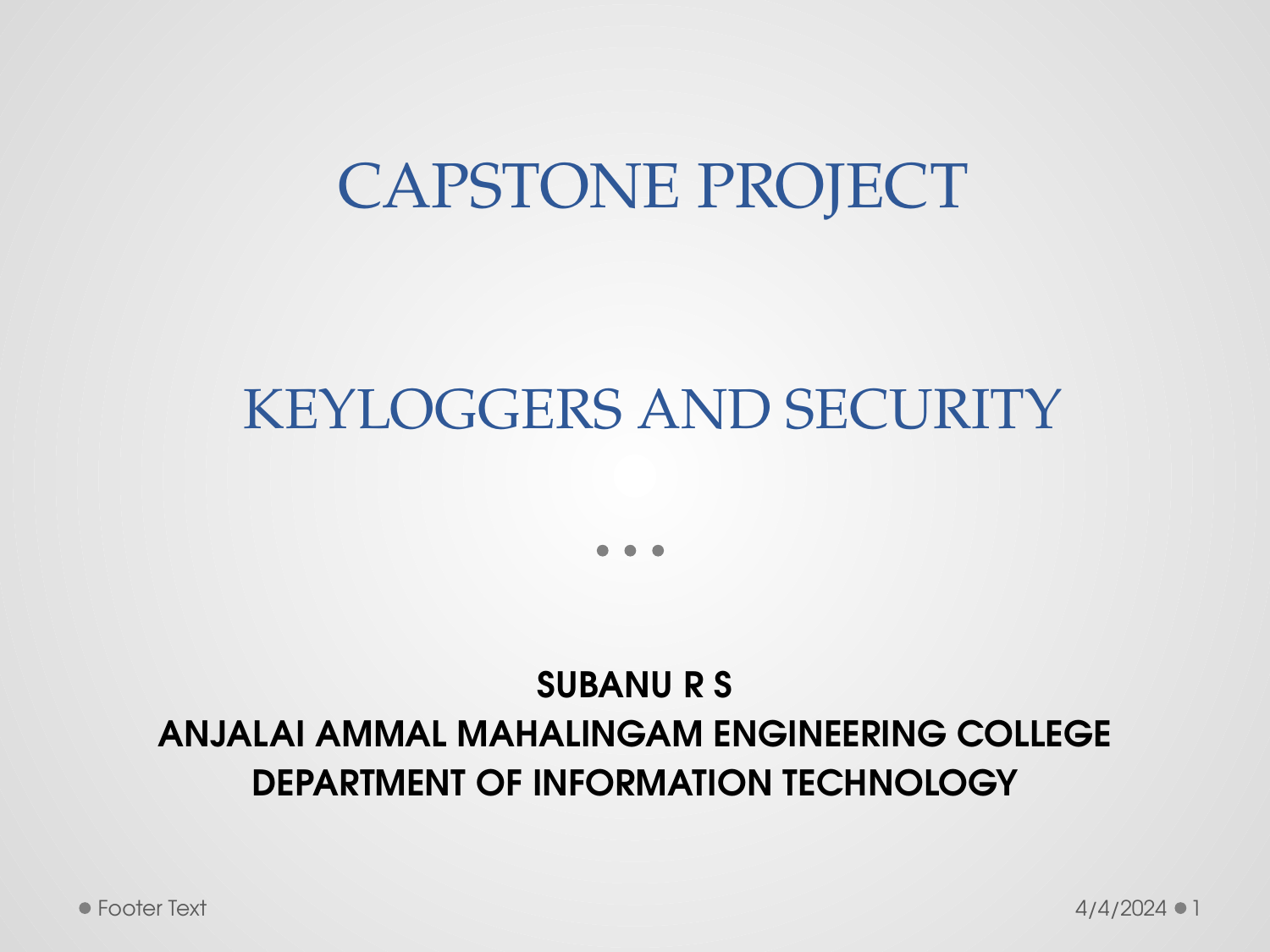

# CAPSTONE PROJECT KEYLOGGERS AND SECURITY
SUBANU R S
ANJALAI AMMAL MAHALINGAM ENGINEERING COLLEGE
DEPARTMENT OF INFORMATION TECHNOLOGY
Footer Text
4/4/2024
1